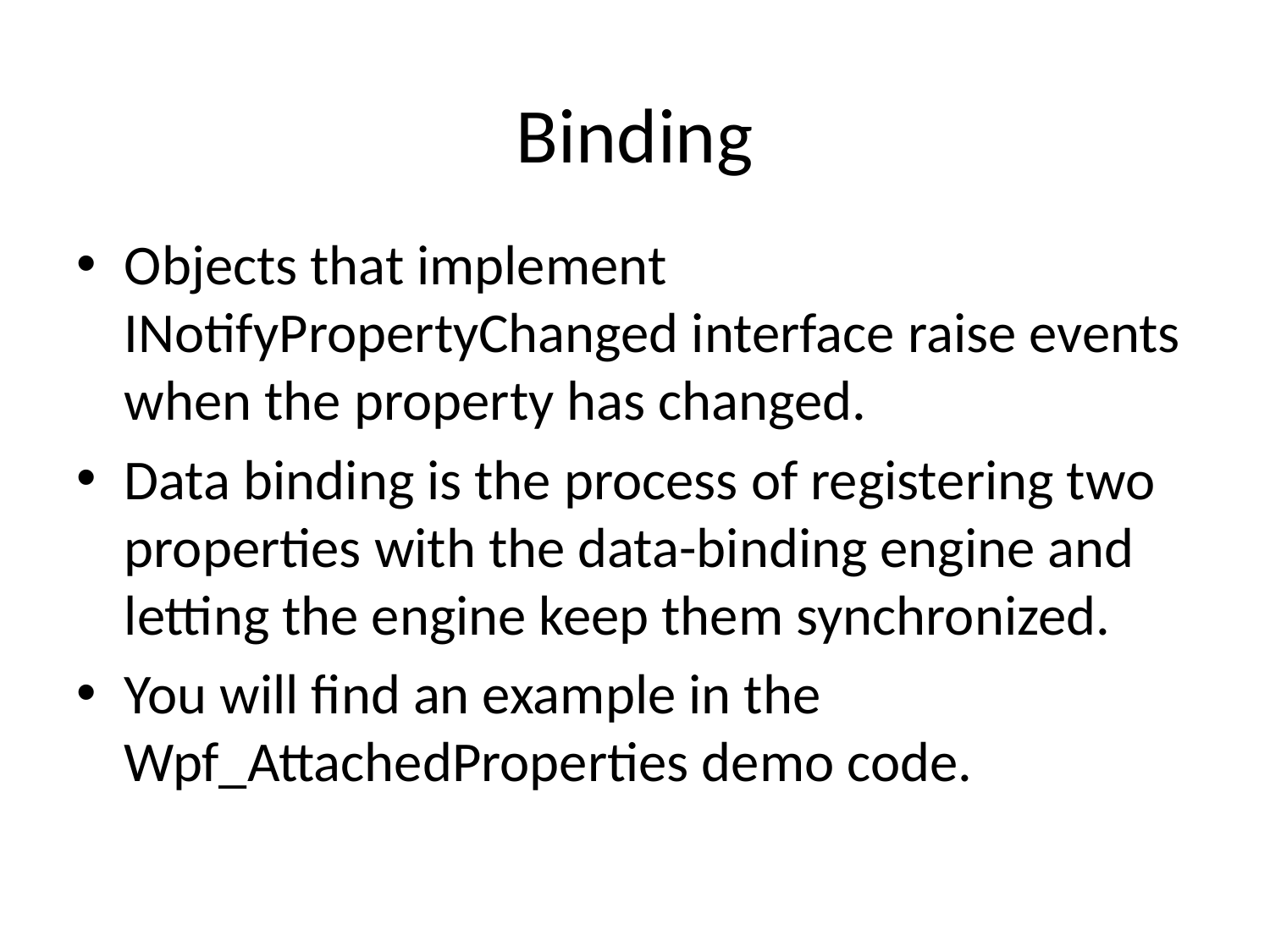

# Binding
Objects that implement INotifyPropertyChanged interface raise events when the property has changed.
Data binding is the process of registering two properties with the data-binding engine and letting the engine keep them synchronized.
You will find an example in the Wpf_AttachedProperties demo code.